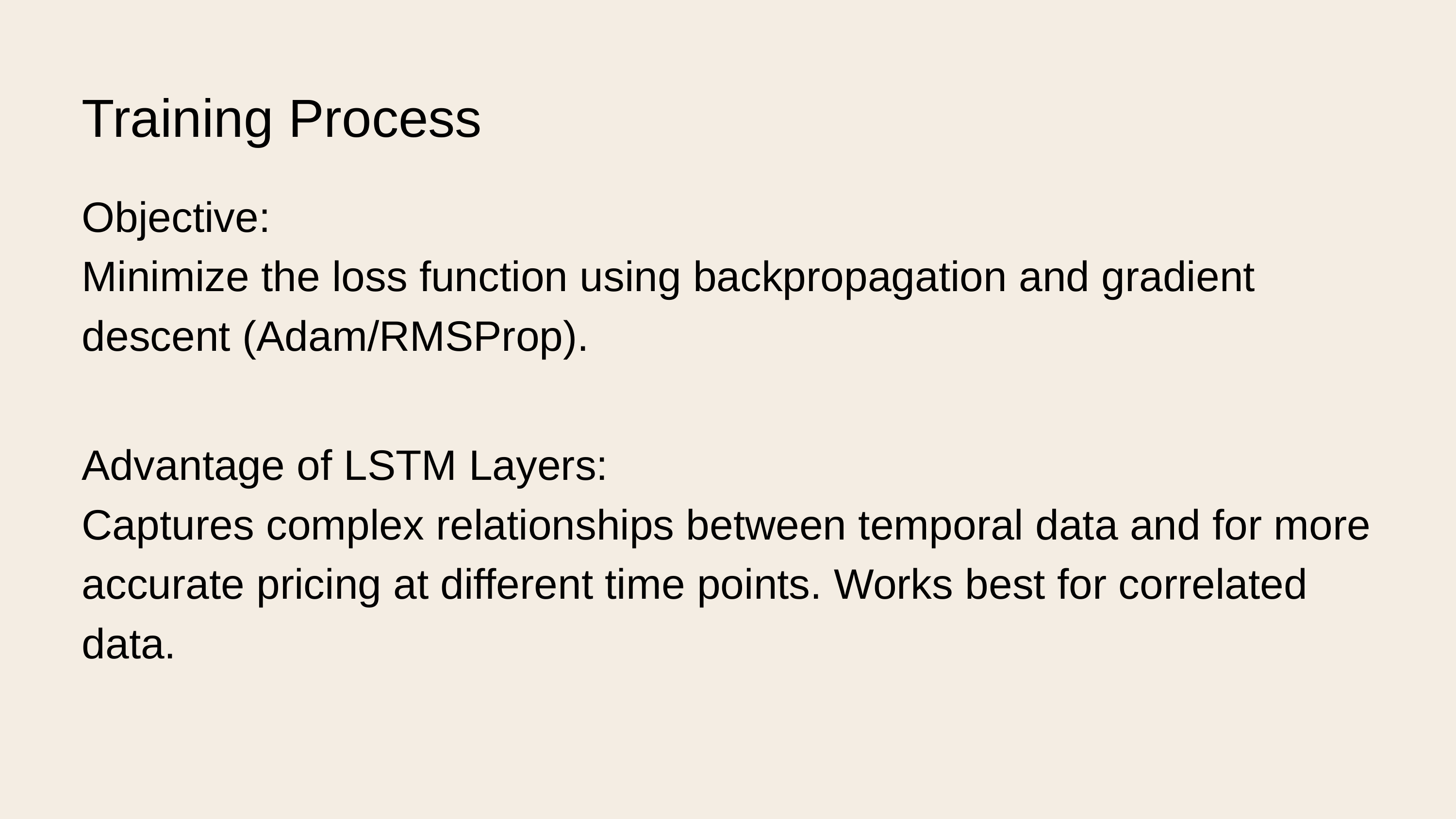

Training Process
Objective:
Minimize the loss function using backpropagation and gradient descent (Adam/RMSProp).
Advantage of LSTM Layers:
Captures complex relationships between temporal data and for more accurate pricing at different time points. Works best for correlated data.